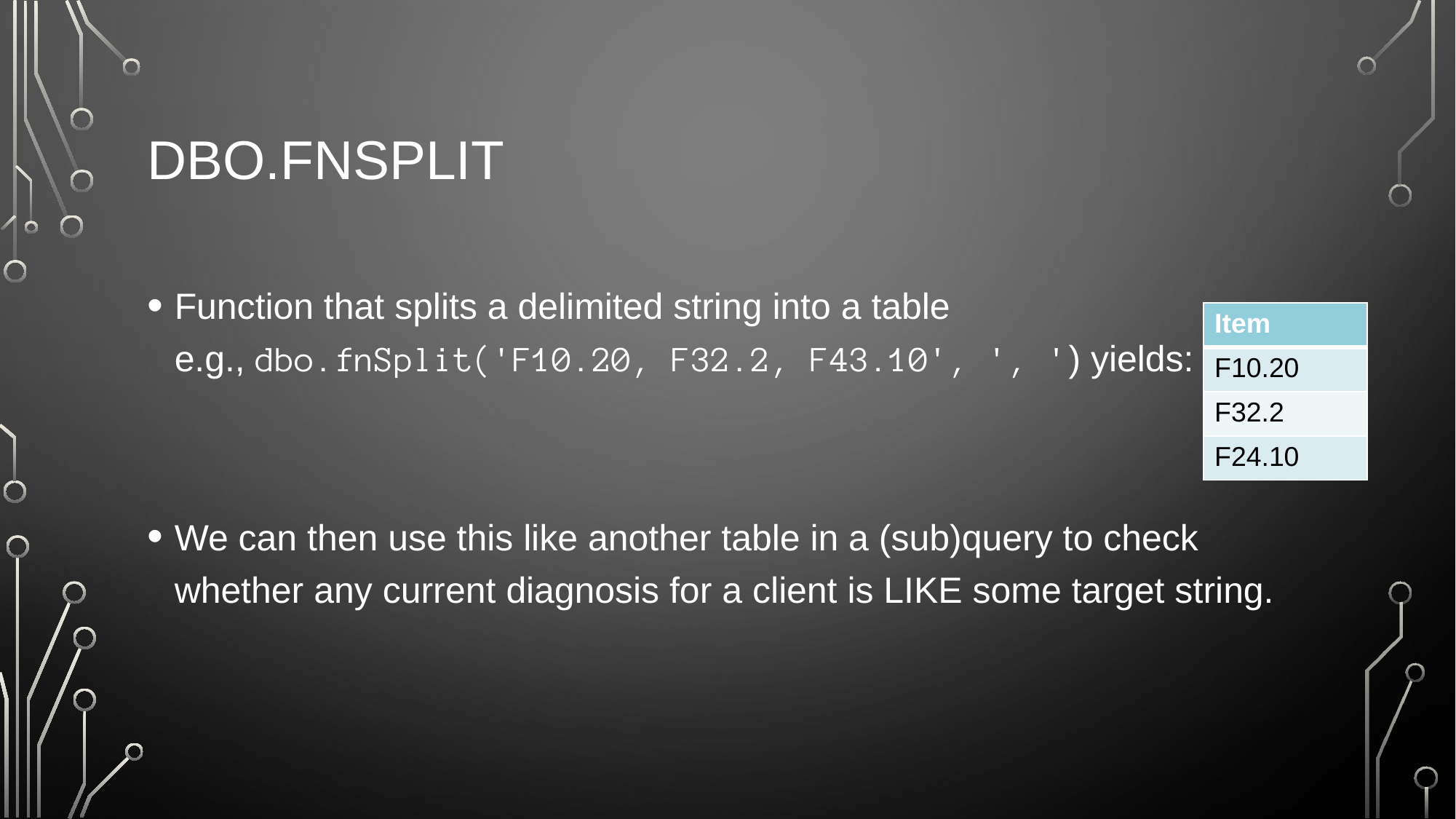

# Dbo.fnSplit
Function that splits a delimited string into a table
e.g., dbo.fnSplit('F10.20, F32.2, F43.10', ', ') yields:

We can then use this like another table in a (sub)query to check whether any current diagnosis for a client is LIKE some target string.
| Item |
| --- |
| F10.20 |
| F32.2 |
| F24.10 |